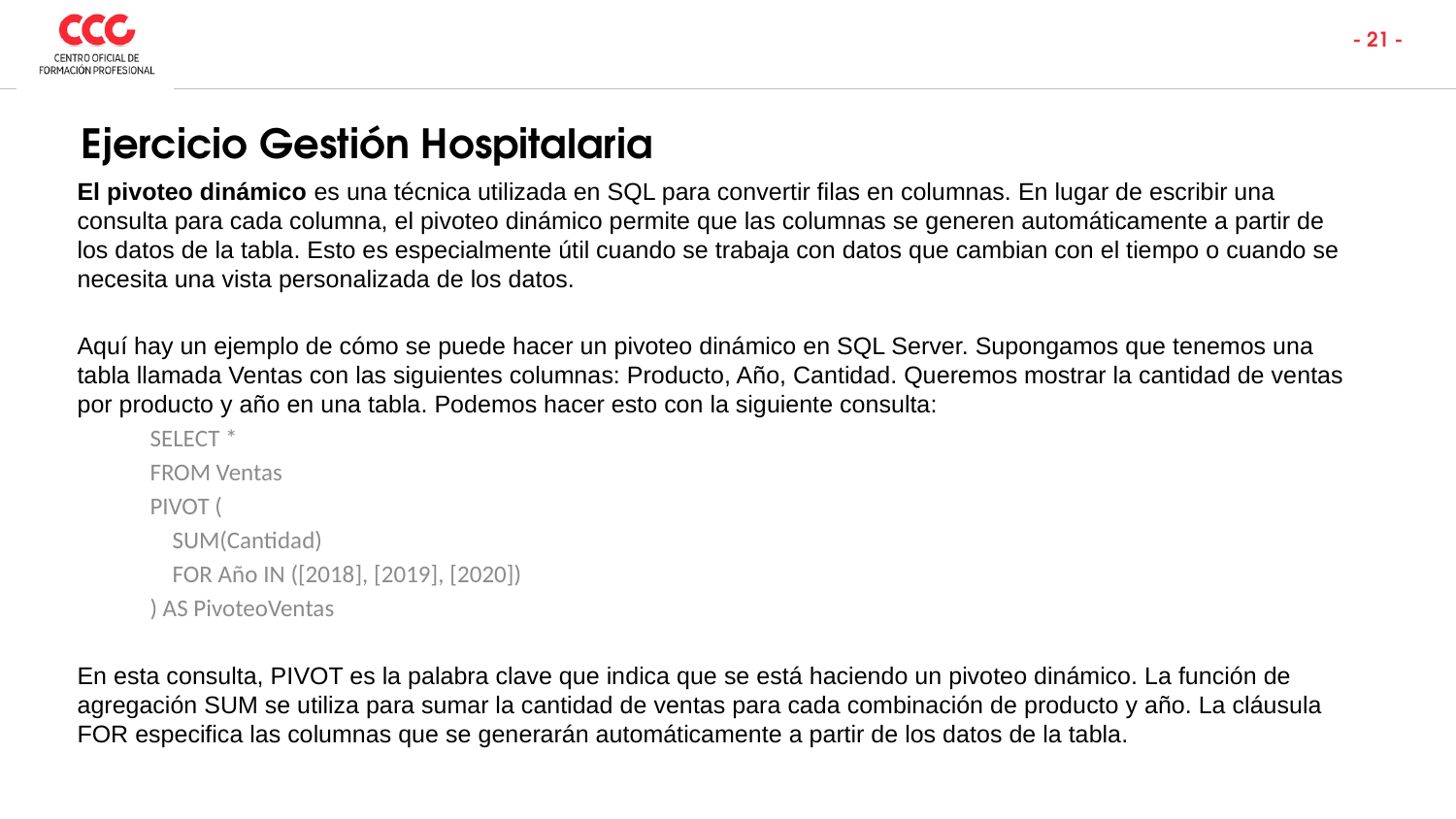

- 21 -
# Ejercicio Gestión Hospitalaria
El pivoteo dinámico es una técnica utilizada en SQL para convertir filas en columnas. En lugar de escribir una consulta para cada columna, el pivoteo dinámico permite que las columnas se generen automáticamente a partir de los datos de la tabla. Esto es especialmente útil cuando se trabaja con datos que cambian con el tiempo o cuando se necesita una vista personalizada de los datos.

Aquí hay un ejemplo de cómo se puede hacer un pivoteo dinámico en SQL Server. Supongamos que tenemos una tabla llamada Ventas con las siguientes columnas: Producto, Año, Cantidad. Queremos mostrar la cantidad de ventas por producto y año en una tabla. Podemos hacer esto con la siguiente consulta:
SELECT *
FROM Ventas
PIVOT (
    SUM(Cantidad)
    FOR Año IN ([2018], [2019], [2020])
) AS PivoteoVentas

En esta consulta, PIVOT es la palabra clave que indica que se está haciendo un pivoteo dinámico. La función de agregación SUM se utiliza para sumar la cantidad de ventas para cada combinación de producto y año. La cláusula FOR especifica las columnas que se generarán automáticamente a partir de los datos de la tabla.